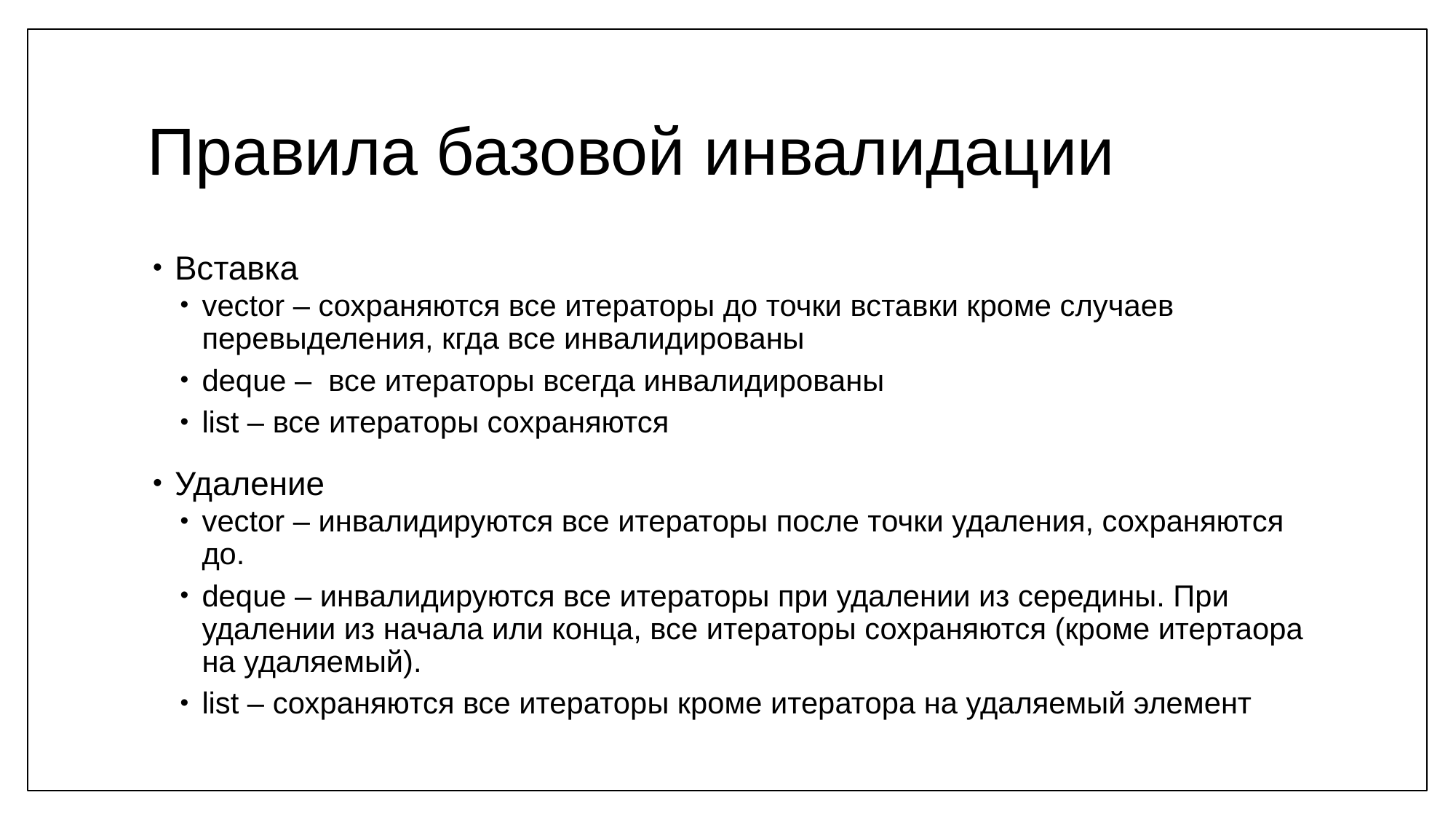

# Правила базовой инвалидации
Вставка
vector – сохраняются все итераторы до точки вставки кроме случаев перевыделения, кгда все инвалидированы
deque –  все итераторы всегда инвалидированы
list – все итераторы сохраняются
Удаление
vector – инвалидируются все итераторы после точки удаления, сохраняются до.
deque – инвалидируются все итераторы при удалении из середины. При удалении из начала или конца, все итераторы сохраняются (кроме итертаора на удаляемый).
list – сохраняются все итераторы кроме итератора на удаляемый элемент